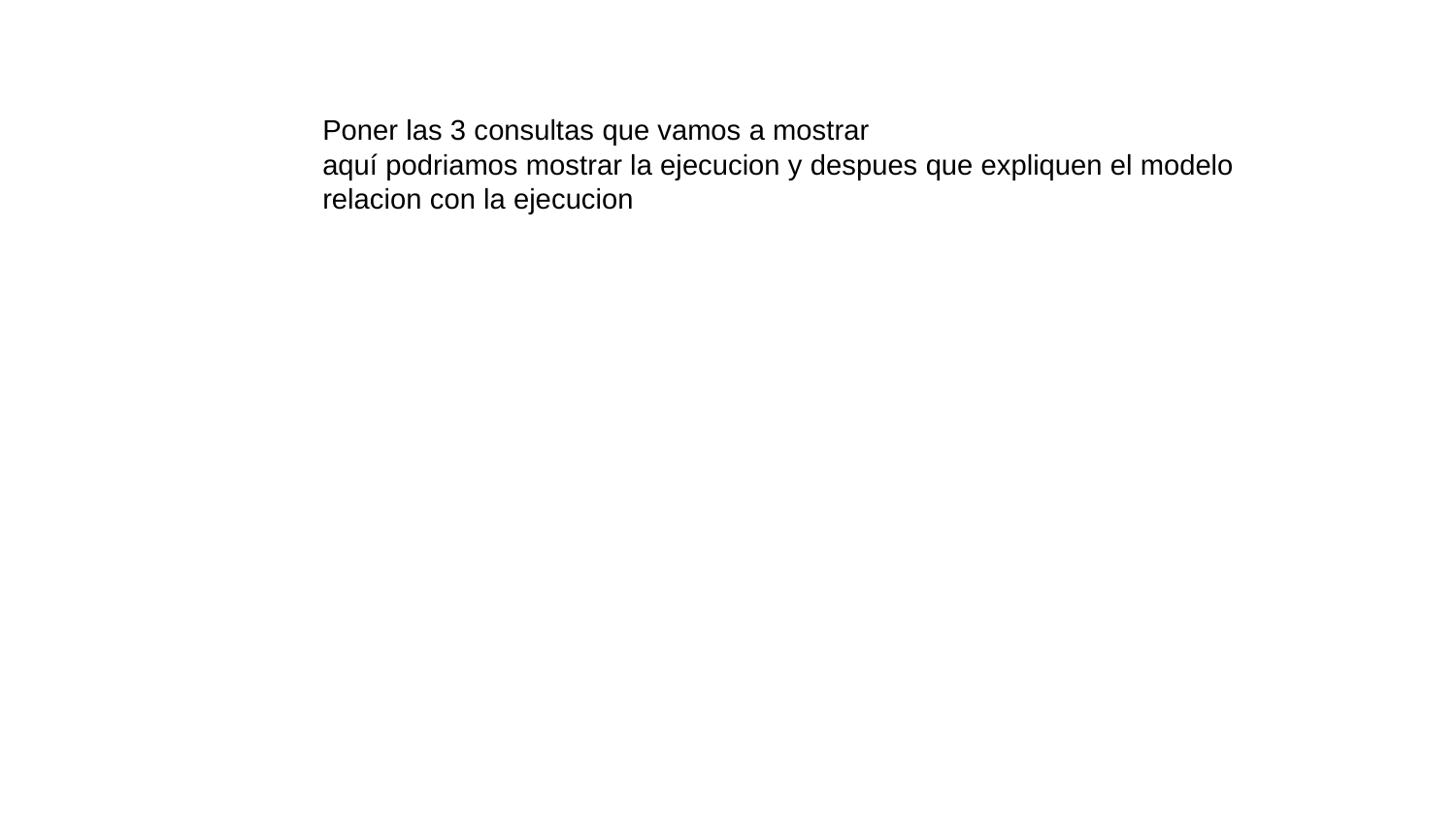

Poner las 3 consultas que vamos a mostrar
aquí podriamos mostrar la ejecucion y despues que expliquen el modelo relacion con la ejecucion